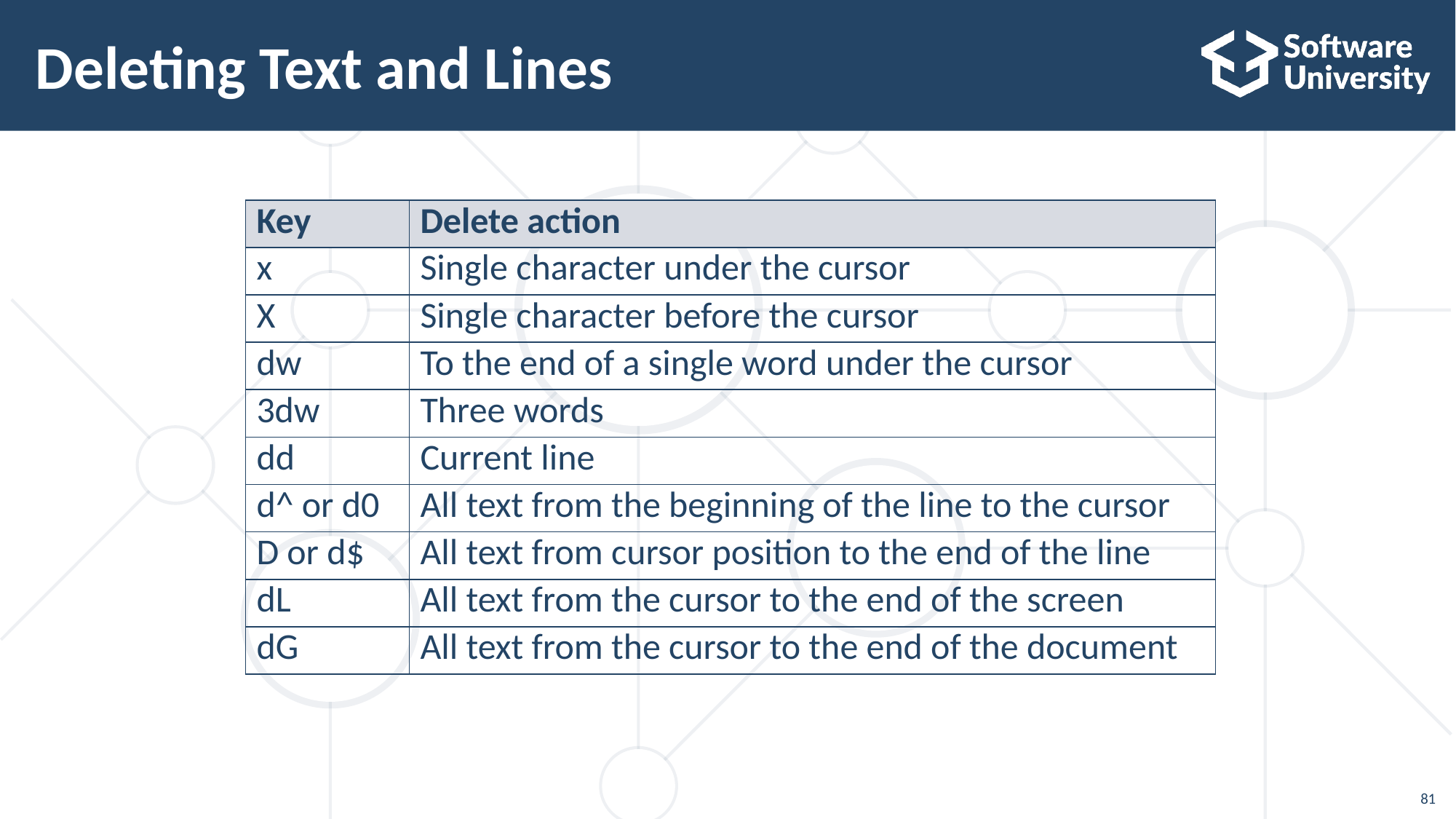

# Deleting Text and Lines
| Key | Delete action |
| --- | --- |
| x | Single character under the cursor |
| X | Single character before the cursor |
| dw | To the end of a single word under the cursor |
| 3dw | Three words |
| dd | Current line |
| d^ or d0 | All text from the beginning of the line to the cursor |
| D or d$ | All text from cursor position to the end of the line |
| dL | All text from the cursor to the end of the screen |
| dG | All text from the cursor to the end of the document |
81